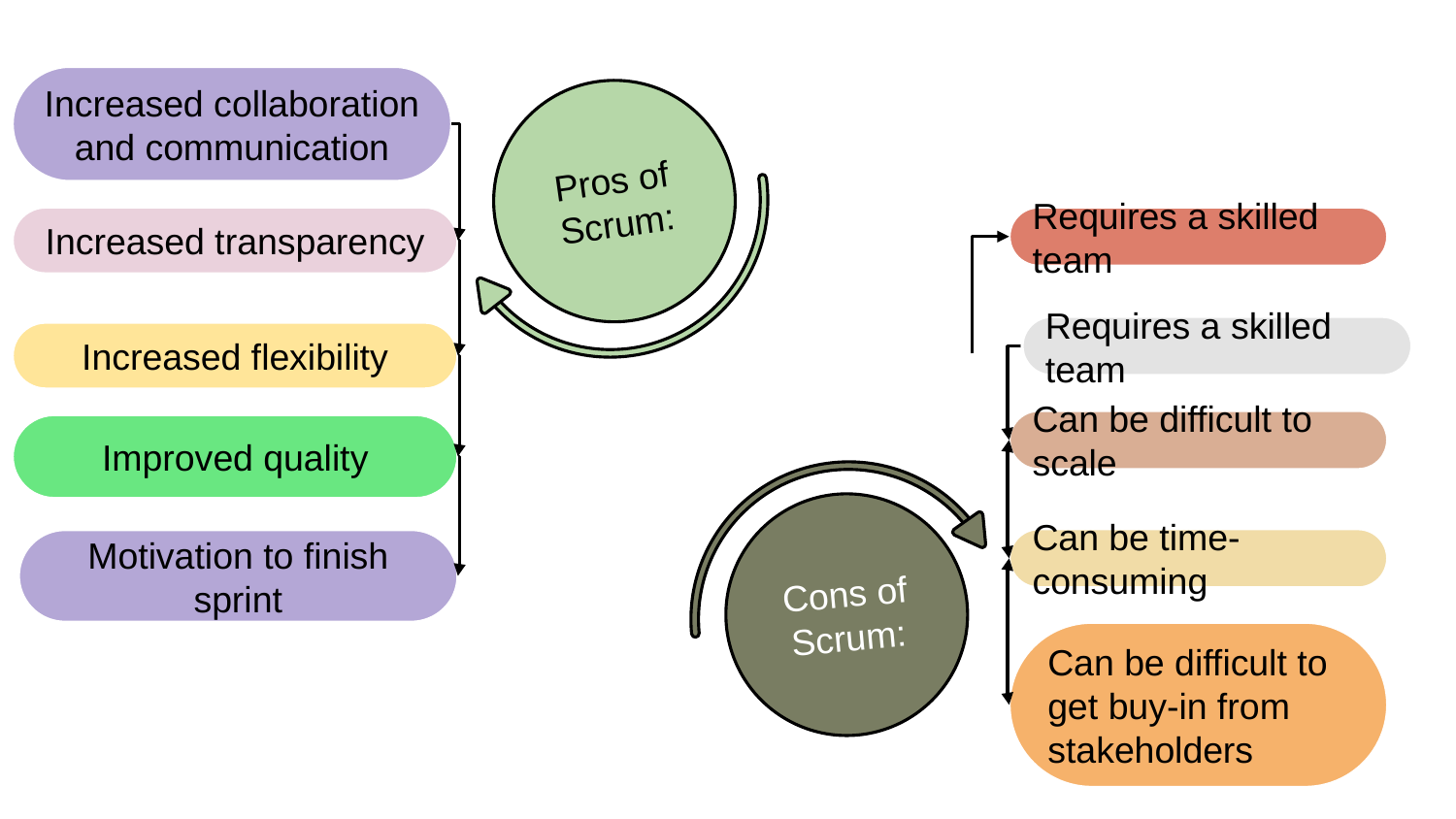

Increased collaboration and communication
Pros of Scrum:

Requires a skilled team
Increased transparency
Requires a skilled team
Increased flexibility
Can be difficult to scale
Improved quality

Cons of Scrum:
Can be time-consuming
Motivation to finish sprint
Can be difficult to get buy-in from stakeholders